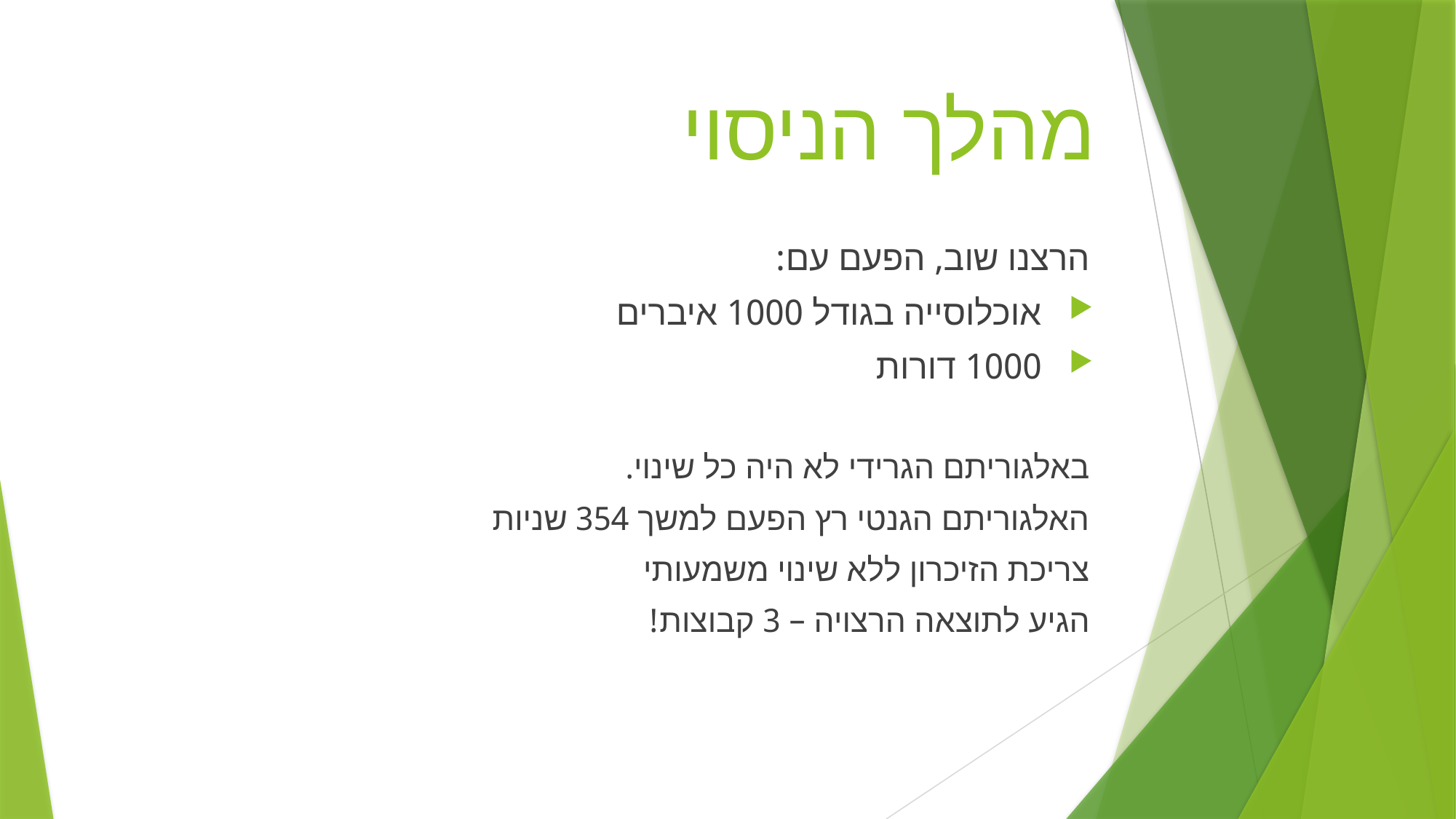

# מהלך הניסוי
הרצנו שוב, הפעם עם:
אוכלוסייה בגודל 1000 איברים
1000 דורות

באלגוריתם הגרידי לא היה כל שינוי.
האלגוריתם הגנטי רץ הפעם למשך 354 שניות
צריכת הזיכרון ללא שינוי משמעותי
הגיע לתוצאה הרצויה – 3 קבוצות!